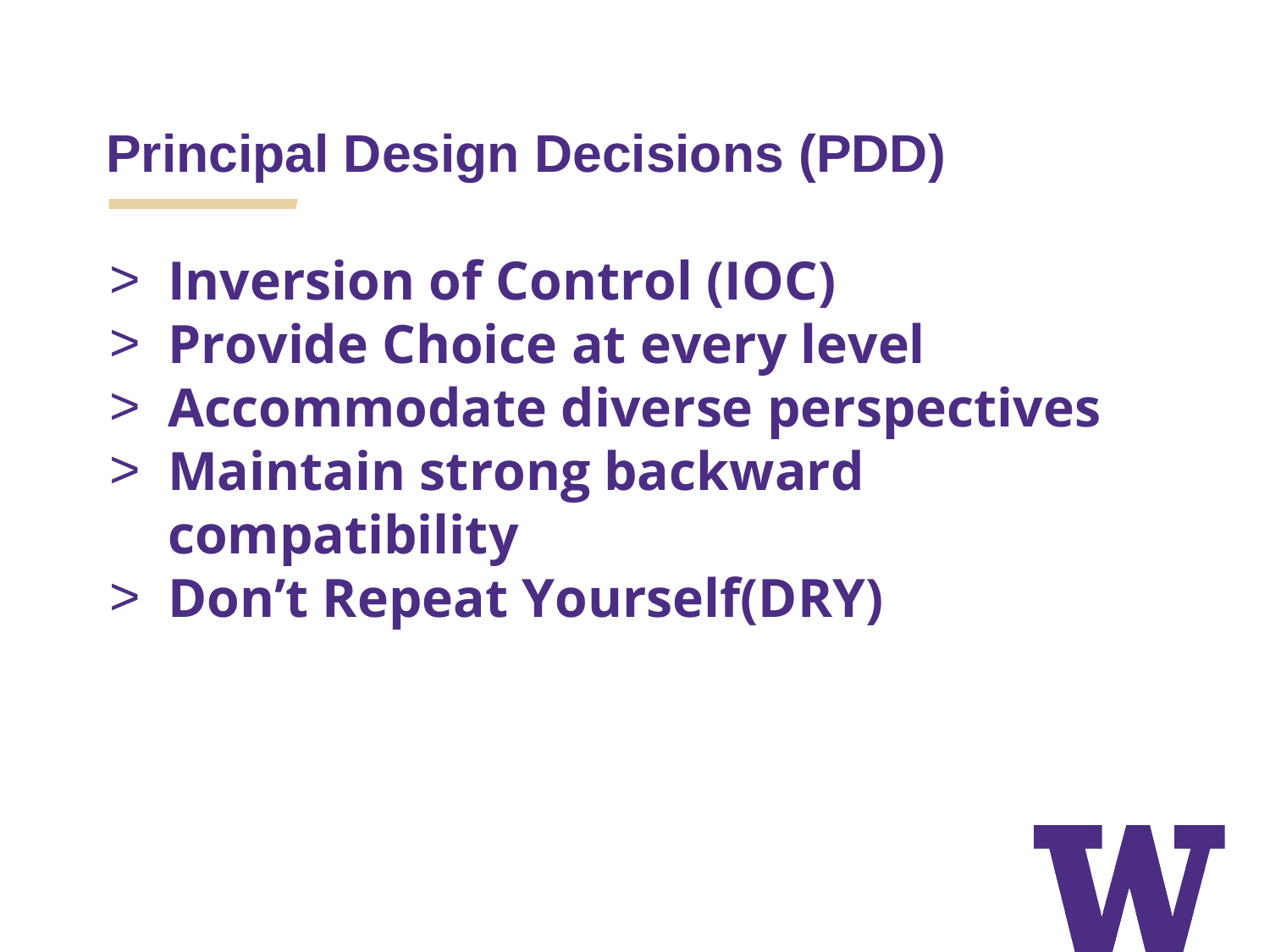

# Principal Design Decisions (PDD)
Inversion of Control (IOC)
Provide Choice at every level
Accommodate diverse perspectives
Maintain strong backward compatibility
Don’t Repeat Yourself(DRY)